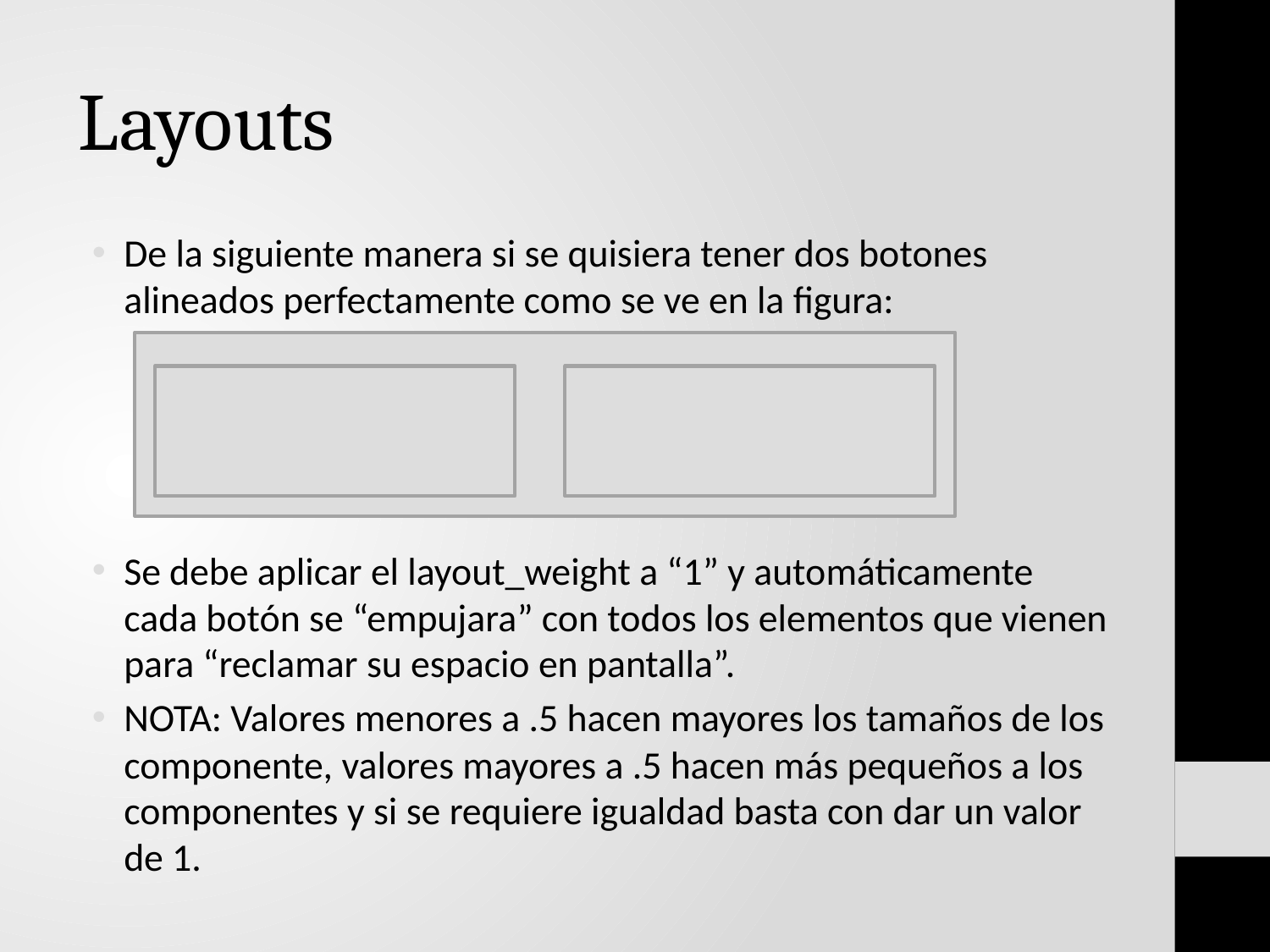

# Layouts
De la siguiente manera si se quisiera tener dos botones alineados perfectamente como se ve en la figura:

Se debe aplicar el layout_weight a “1” y automáticamente cada botón se “empujara” con todos los elementos que vienen para “reclamar su espacio en pantalla”.
NOTA: Valores menores a .5 hacen mayores los tamaños de los componente, valores mayores a .5 hacen más pequeños a los componentes y si se requiere igualdad basta con dar un valor de 1.